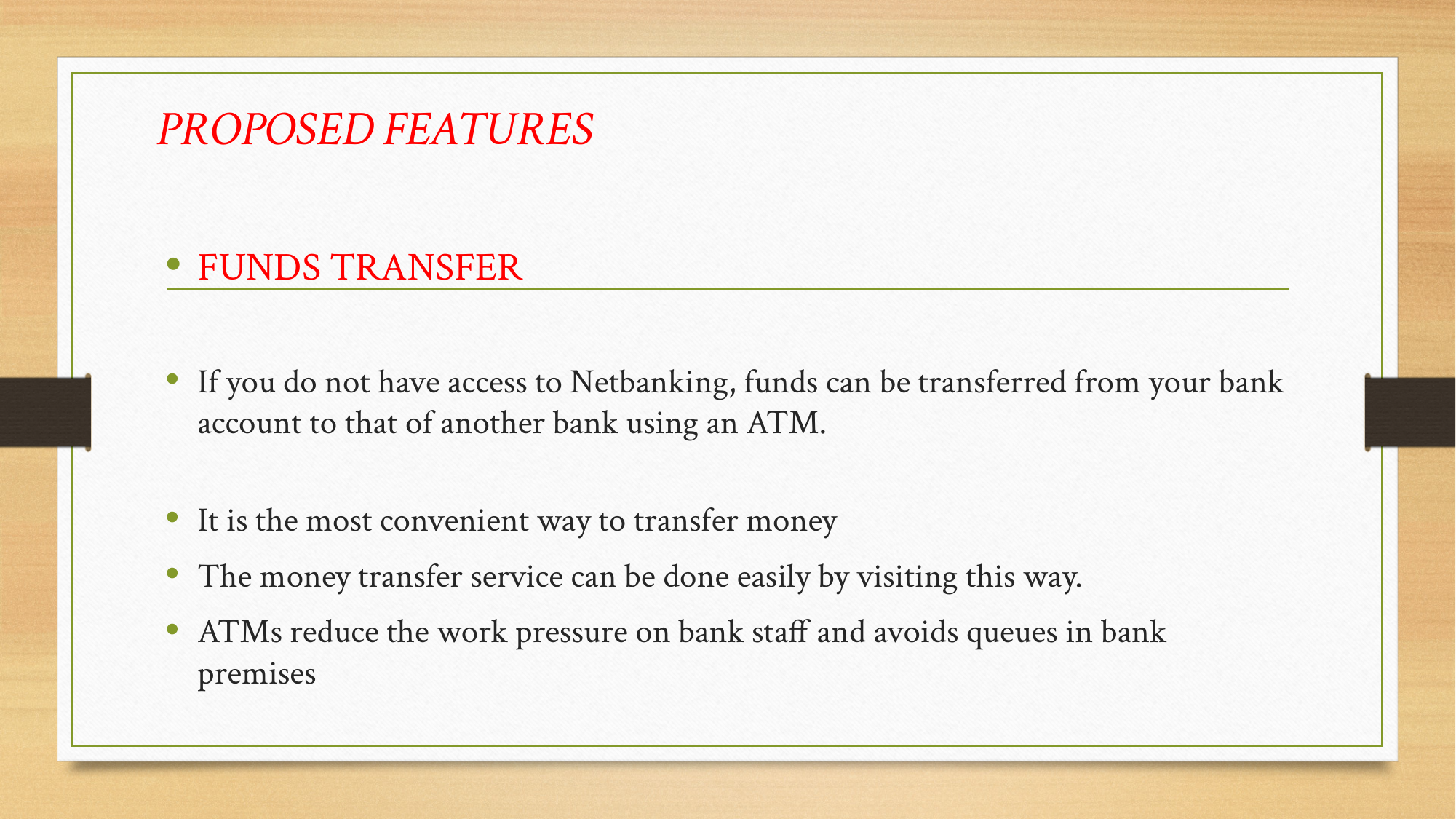

# PROPOSED FEATURES

FUNDS TRANSFER

If you do not have access to Netbanking, funds can be transferred from your bank account to that of another bank using an ATM.
It is the most convenient way to transfer money
The money transfer service can be done easily by visiting this way.
ATMs reduce the work pressure on bank staff and avoids queues in bank premises